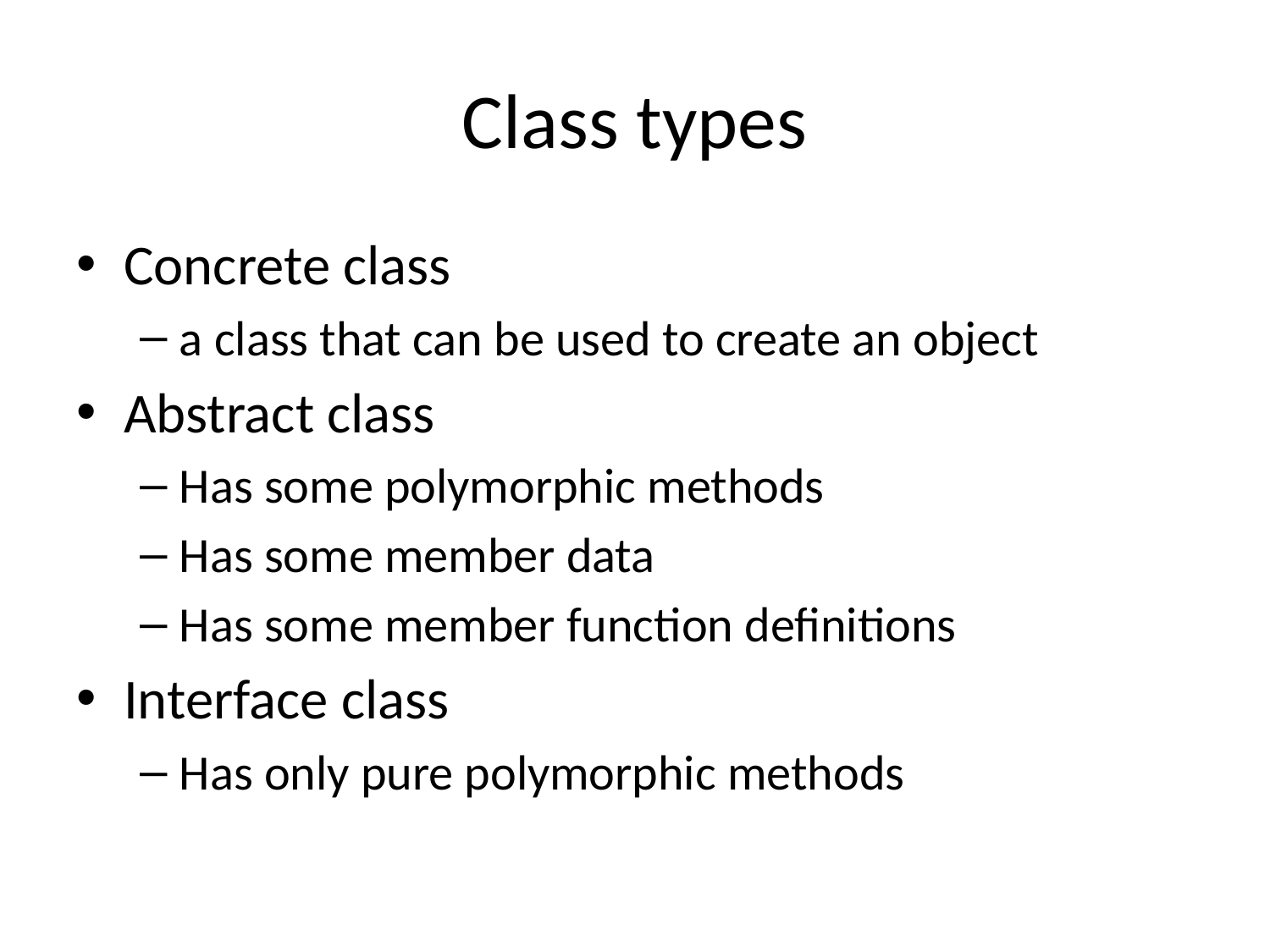

# Class types
Concrete class
a class that can be used to create an object
Abstract class
Has some polymorphic methods
Has some member data
Has some member function definitions
Interface class
Has only pure polymorphic methods